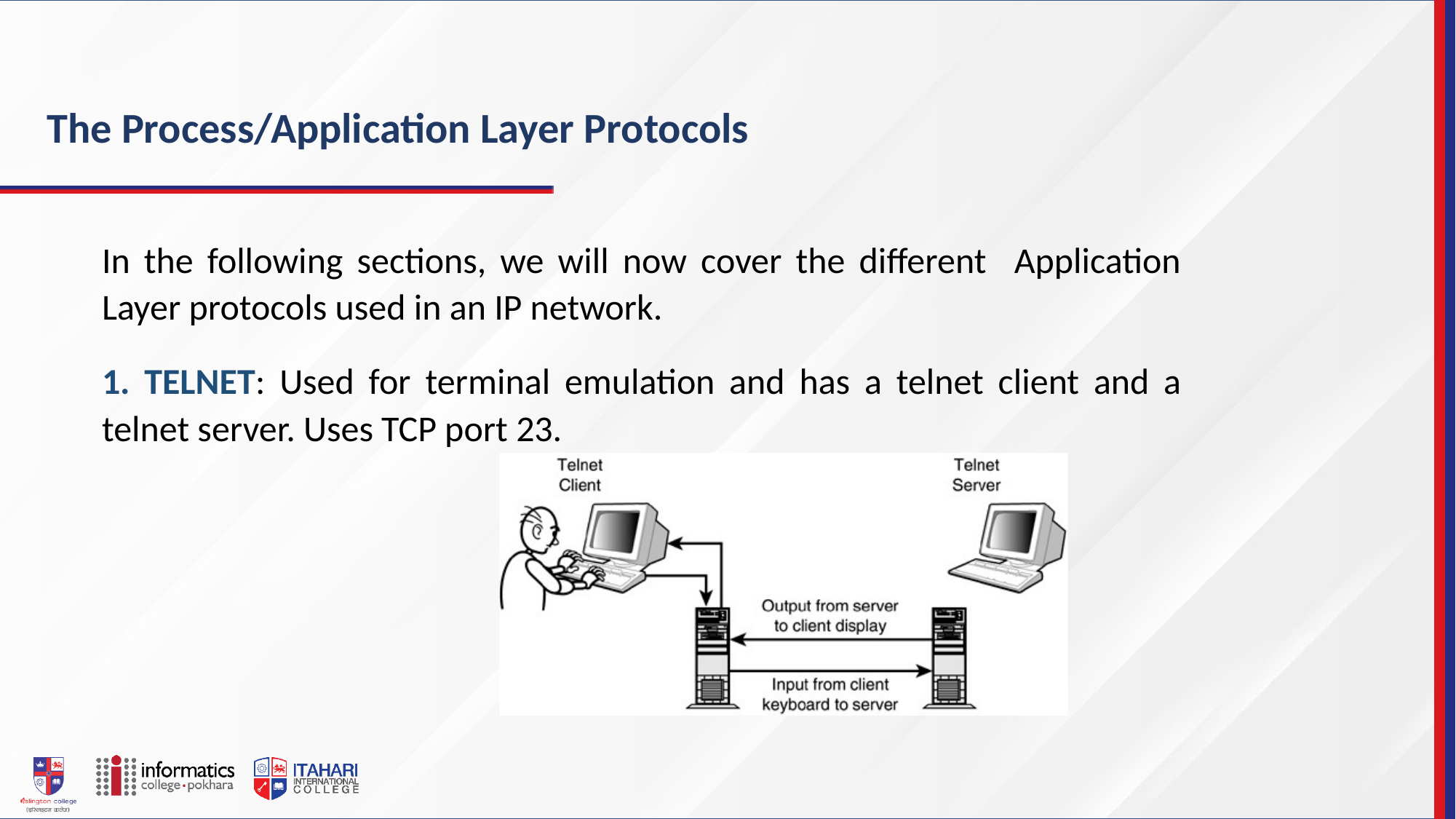

The Process/Application Layer Protocols
In the following sections, we will now cover the different  Application Layer protocols used in an IP network.
1. TELNET: Used for terminal emulation and has a telnet client and a telnet server. Uses TCP port 23.